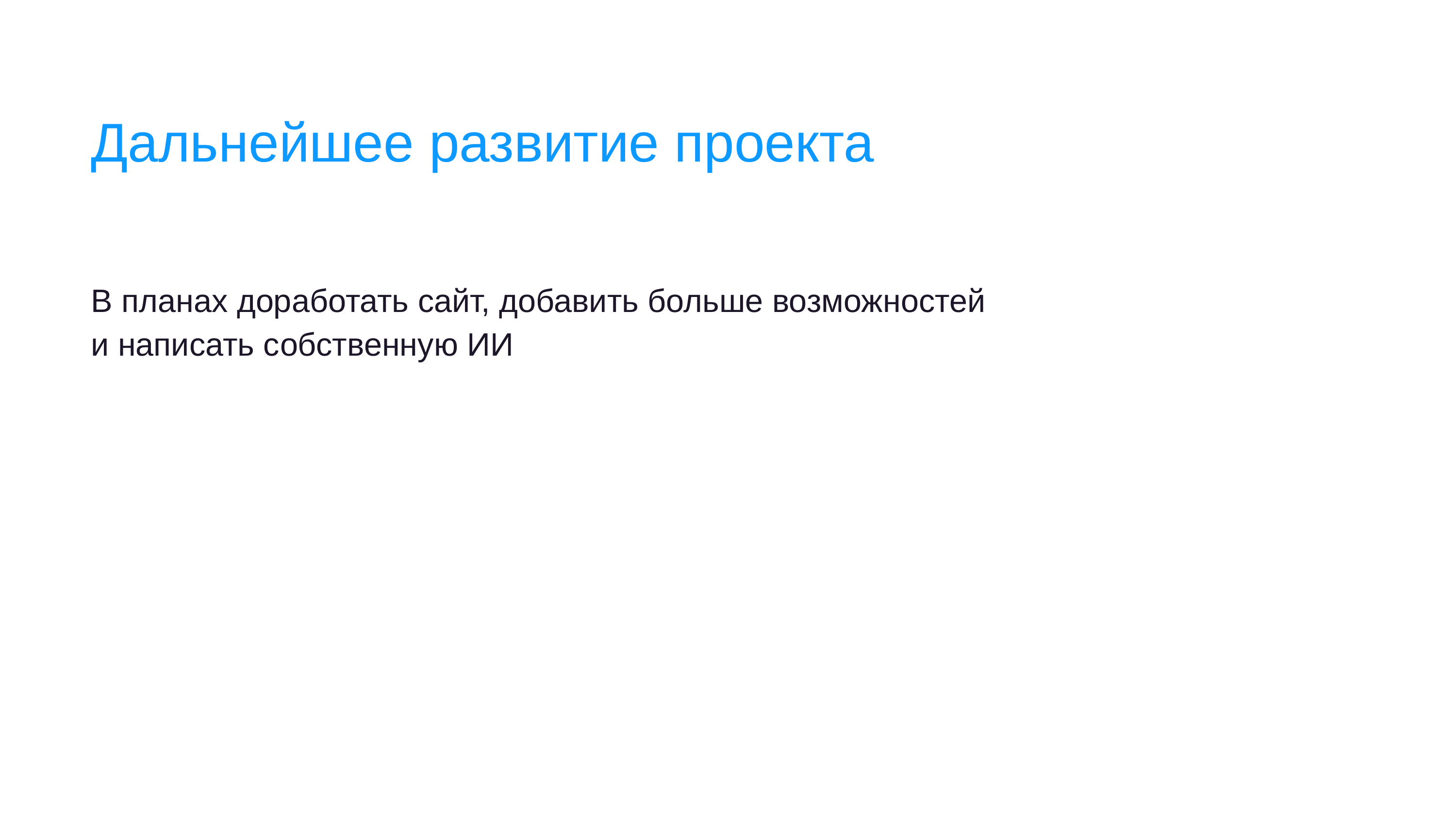

Дальнейшее развитие проекта
В планах доработать сайт, добавить больше возможностей и написать собственную ИИ